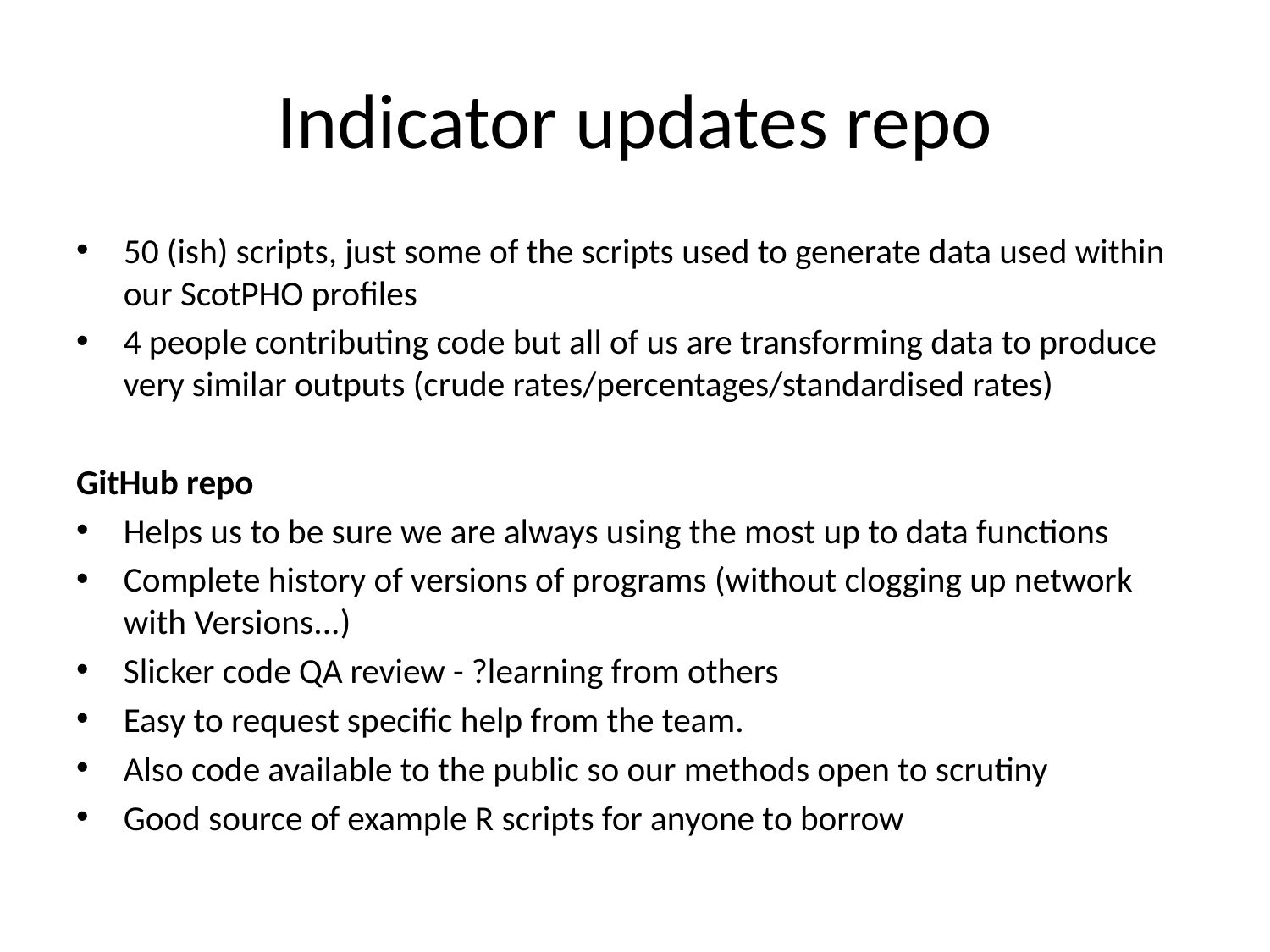

# Indicator updates repo
50 (ish) scripts, just some of the scripts used to generate data used within our ScotPHO profiles
4 people contributing code but all of us are transforming data to produce very similar outputs (crude rates/percentages/standardised rates)

GitHub repo
Helps us to be sure we are always using the most up to data functions
Complete history of versions of programs (without clogging up network with Versions...)
Slicker code QA review - ?learning from others
Easy to request specific help from the team.
Also code available to the public so our methods open to scrutiny
Good source of example R scripts for anyone to borrow